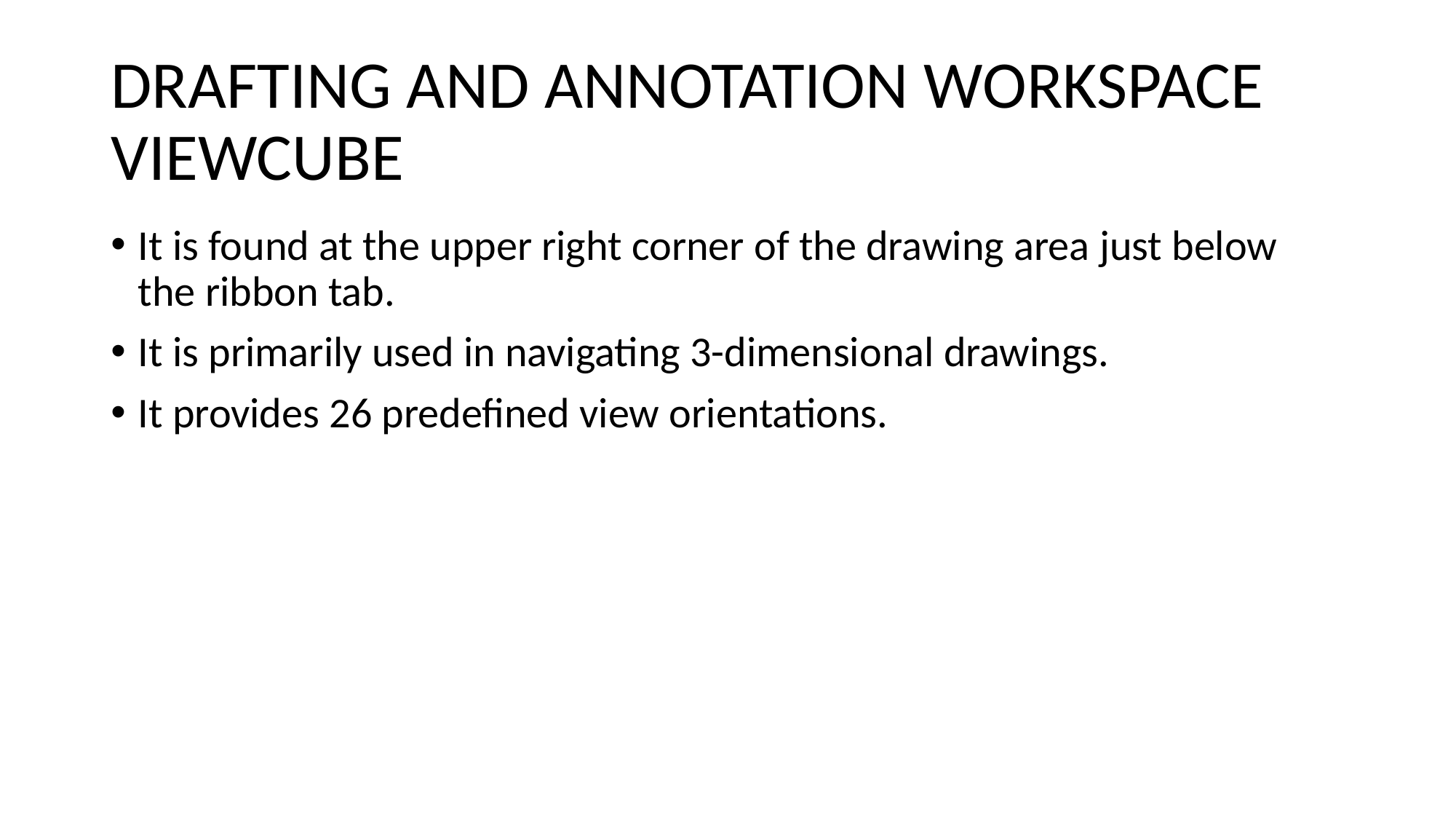

# DRAFTING AND ANNOTATION WORKSPACE VIEWCUBE
It is found at the upper right corner of the drawing area just below the ribbon tab.
It is primarily used in navigating 3-dimensional drawings.
It provides 26 predefined view orientations.